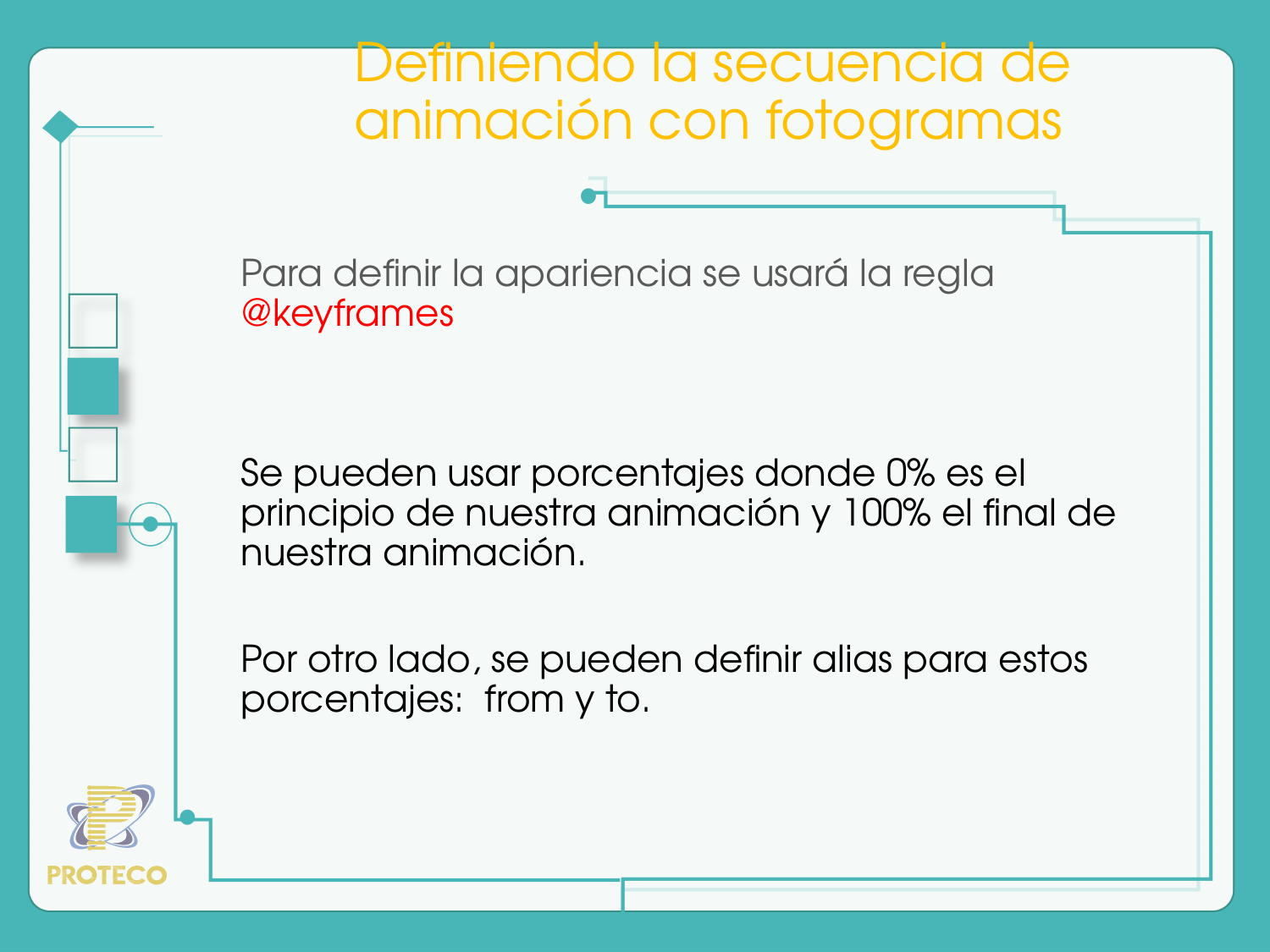

# Definiendo la secuencia de animación con fotogramas
Para definir la apariencia se usará la regla @keyframes

Se pueden usar porcentajes donde 0% es el principio de nuestra animación y 100% el final de nuestra animación.

Por otro lado, se pueden definir alias para estos porcentajes:  from y to.